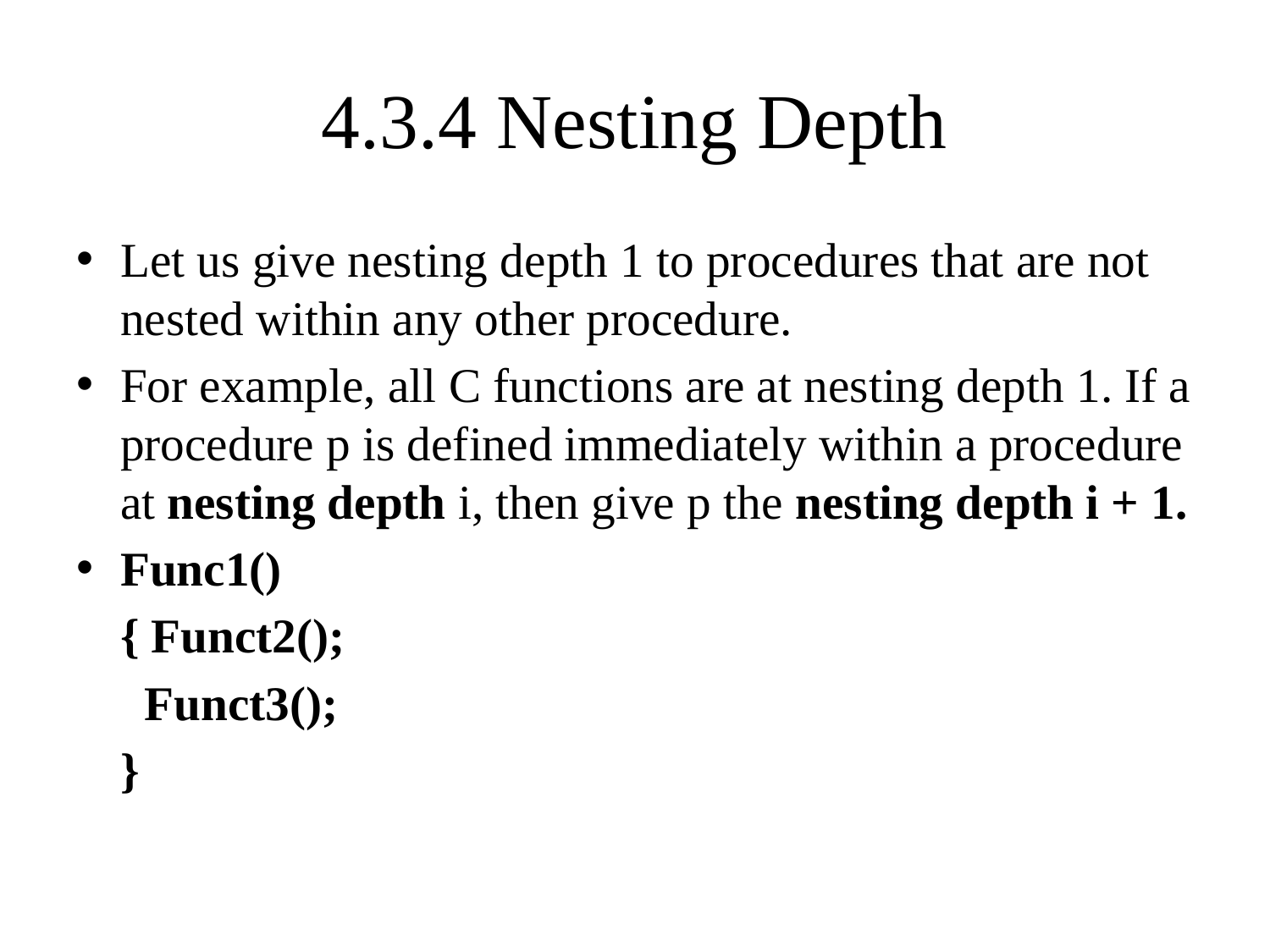

# 4.3.4 Nesting Depth
Let us give nesting depth 1 to procedures that are not nested within any other procedure.
For example, all C functions are at nesting depth 1. If a procedure p is defined immediately within a procedure at nesting depth i, then give p the nesting depth i + 1.
Func1()
	{ Funct2();
	  Funct3();
	}